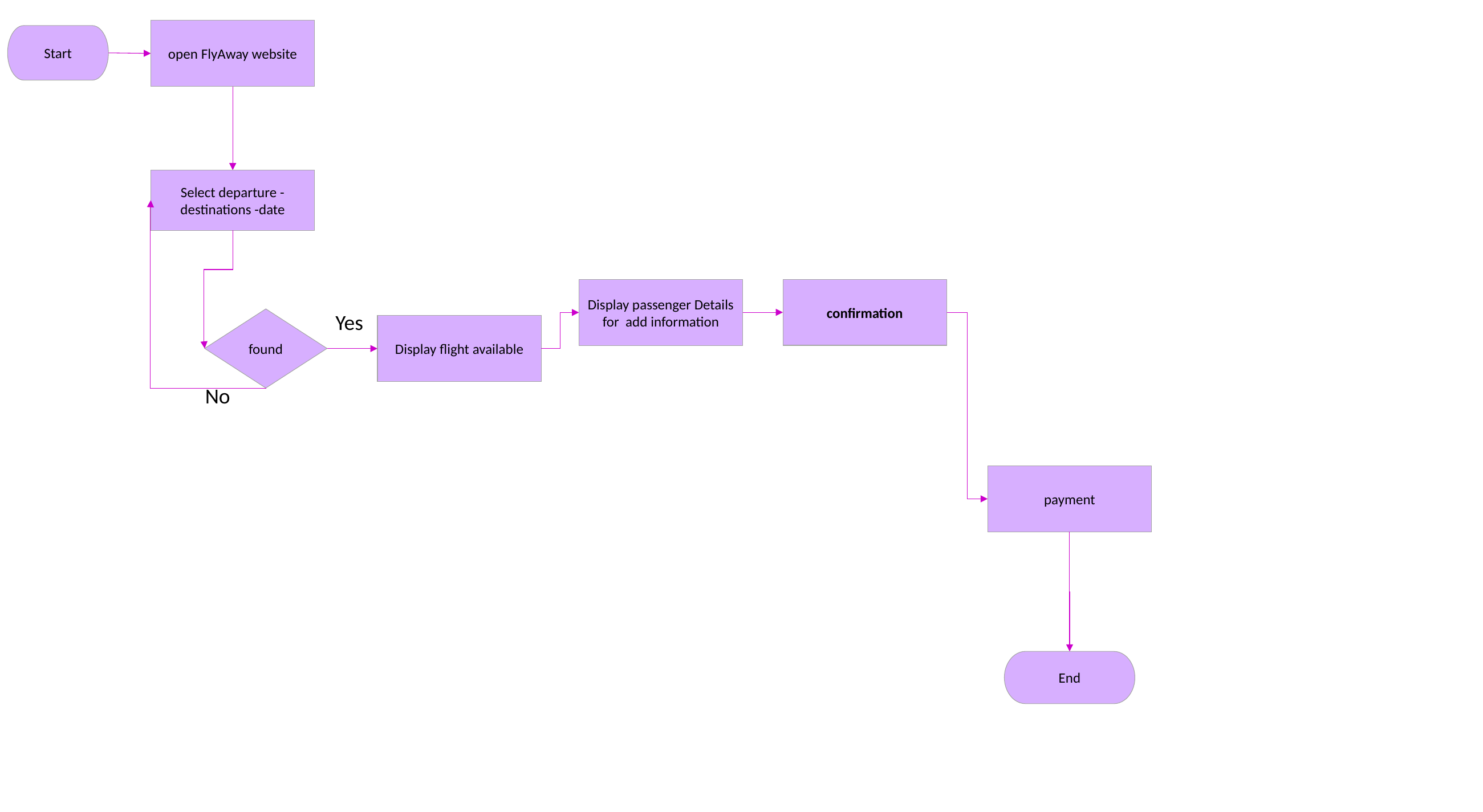

open FlyAway website
Start
Select departure -destinations -date
confirmation
Display passenger Details for  add information
Yes
found
Display flight available
No
payment
End